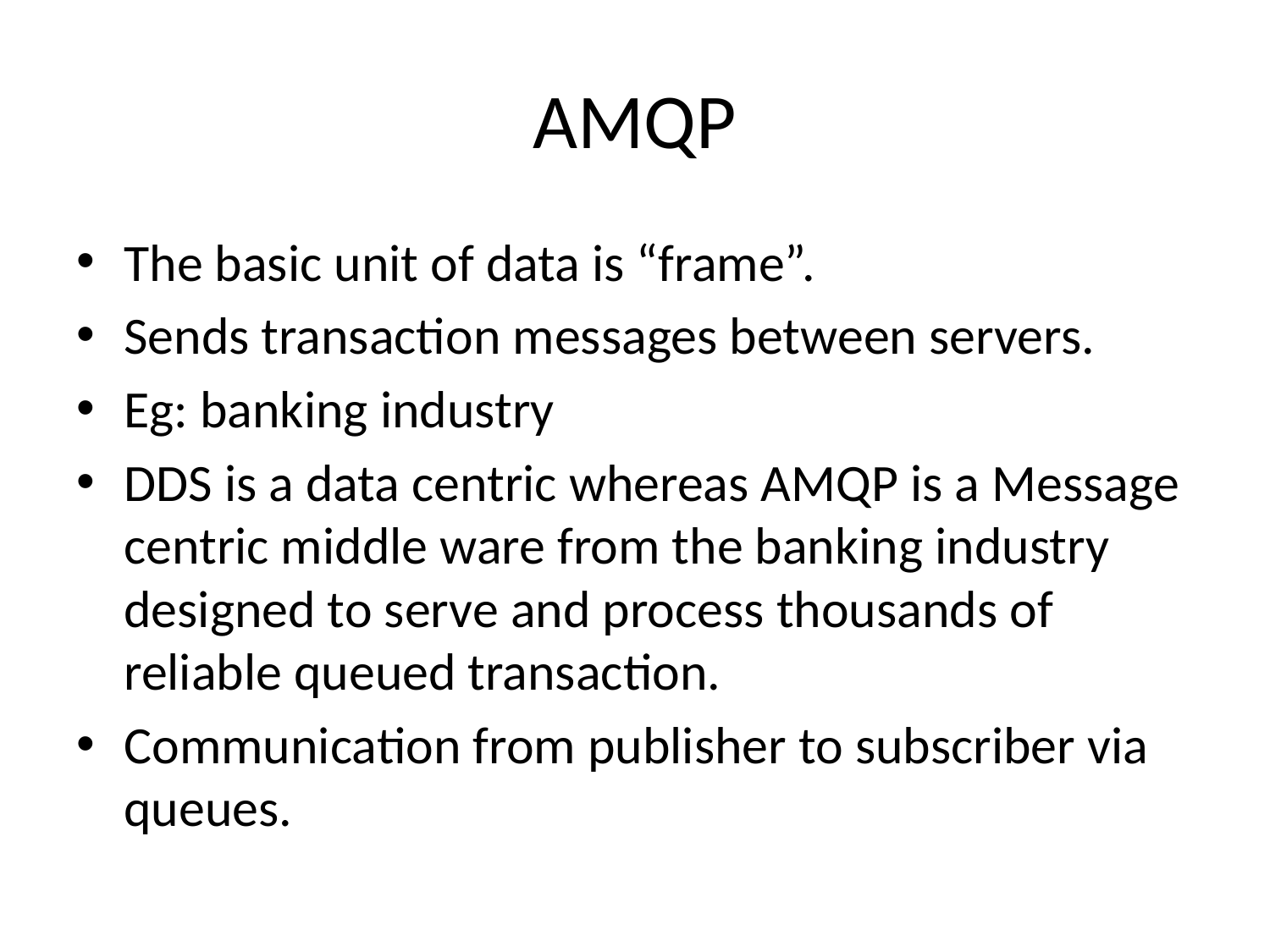

# AMQP
The basic unit of data is “frame”.
Sends transaction messages between servers.
Eg: banking industry
DDS is a data centric whereas AMQP is a Message  centric middle ware from the banking industry designed to serve and process thousands of reliable queued transaction.
Communication from publisher to subscriber via queues.